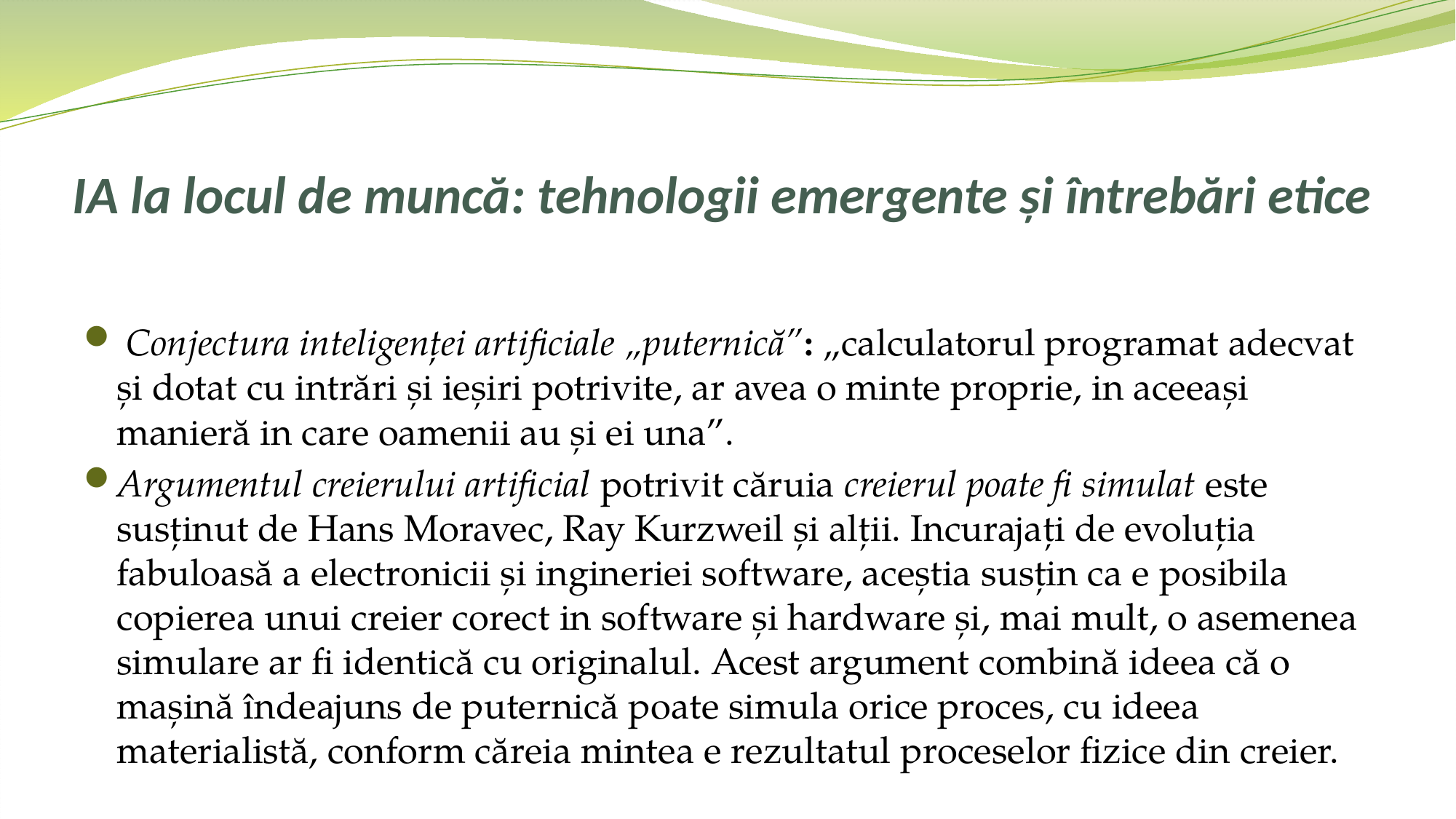

# IA la locul de muncă: tehnologii emergente și întrebări etice

 Conjectura inteligenței artificiale „puternică”: „calculatorul programat adecvat și dotat cu intrări și ieșiri potrivite, ar avea o minte proprie, in aceeași manieră in care oamenii au și ei una”.
Argumentul creierului artificial potrivit căruia creierul poate fi simulat este susținut de Hans Moravec, Ray Kurzweil și alții. Incurajați de evoluția fabuloasă a electronicii și ingineriei software, aceștia susțin ca e posibila copierea unui creier corect in software și hardware și, mai mult, o asemenea simulare ar fi identică cu originalul. Acest argument combină ideea că o mașină îndeajuns de puternică poate simula orice proces, cu ideea materialistă, conform căreia mintea e rezultatul proceselor fizice din creier.